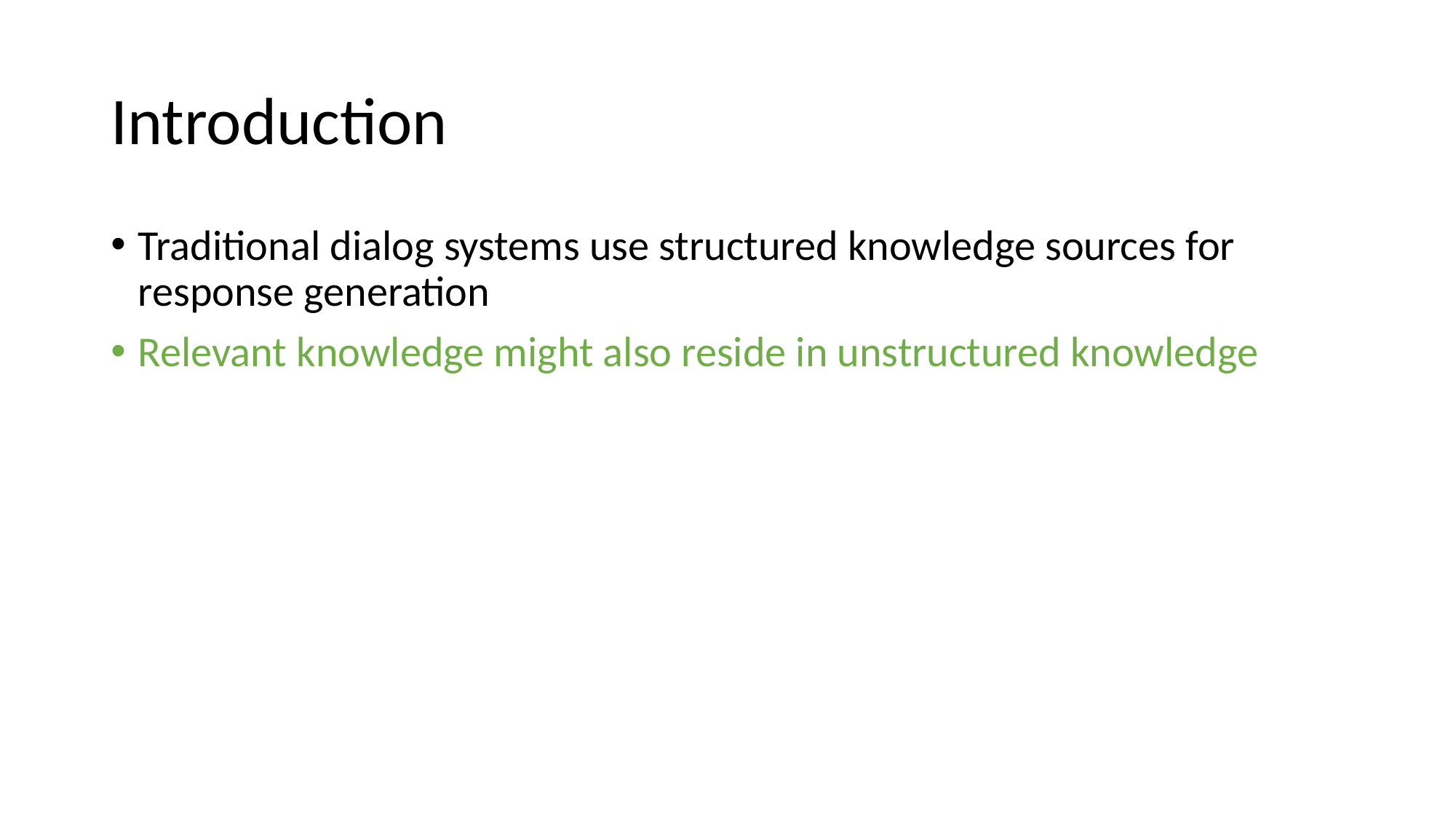

# Introduction
Traditional dialog systems use structured knowledge sources for response generation
Relevant knowledge might also reside in unstructured knowledge